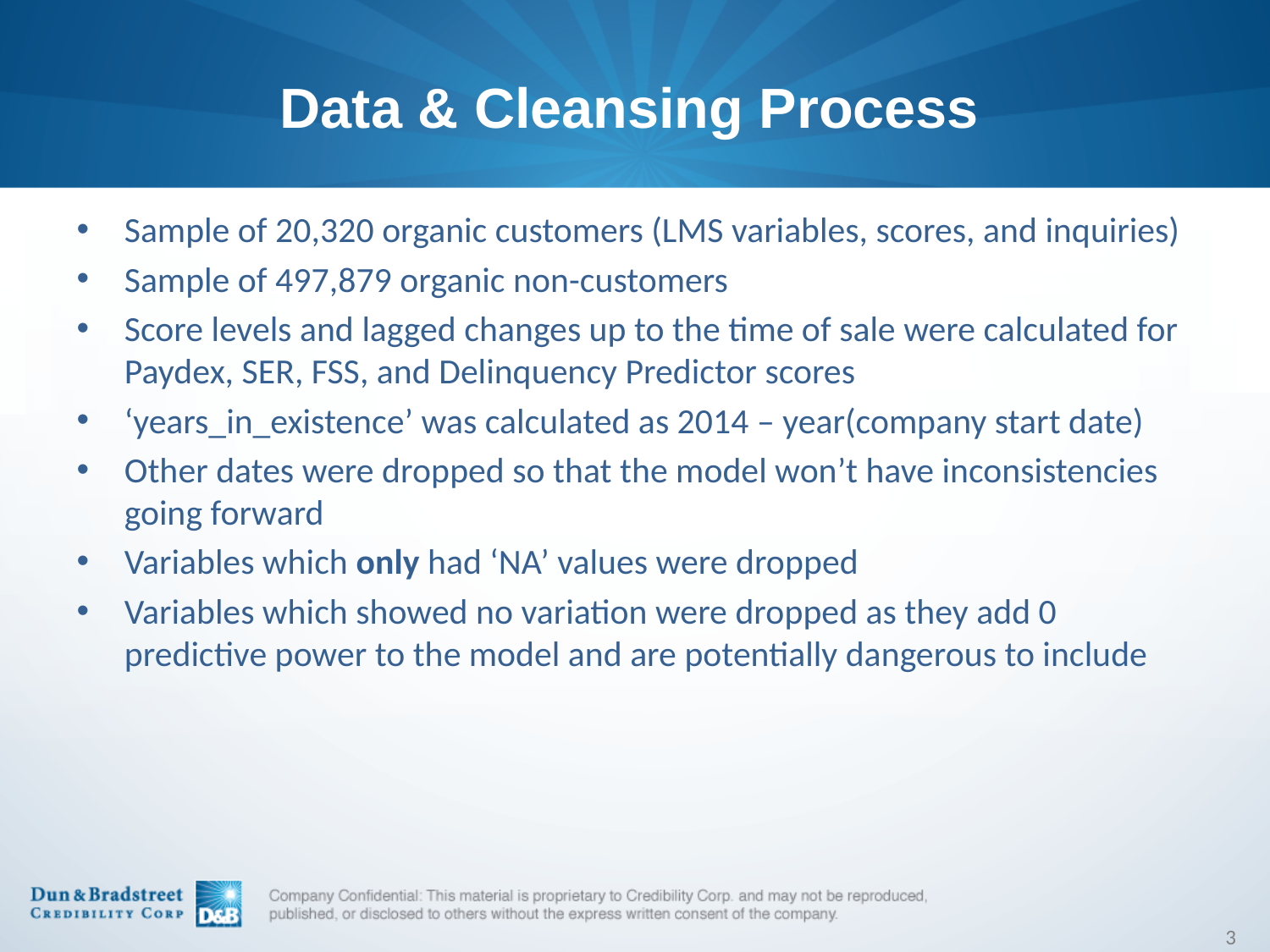

# Data & Cleansing Process
Sample of 20,320 organic customers (LMS variables, scores, and inquiries)
Sample of 497,879 organic non-customers
Score levels and lagged changes up to the time of sale were calculated for Paydex, SER, FSS, and Delinquency Predictor scores
‘years_in_existence’ was calculated as 2014 – year(company start date)
Other dates were dropped so that the model won’t have inconsistencies going forward
Variables which only had ‘NA’ values were dropped
Variables which showed no variation were dropped as they add 0 predictive power to the model and are potentially dangerous to include

3